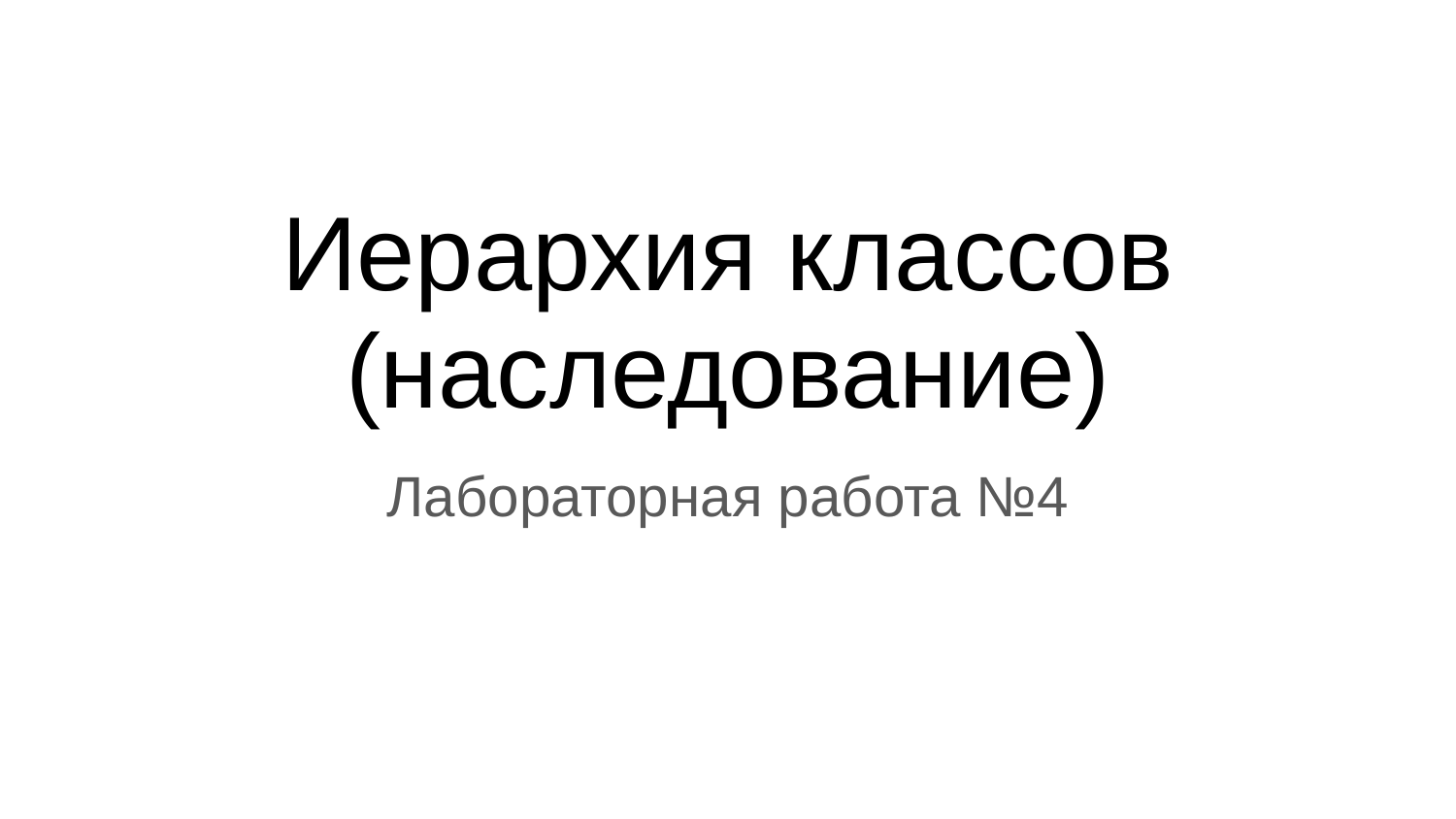

# Иерархия классов (наследование)
Лабораторная работа №4